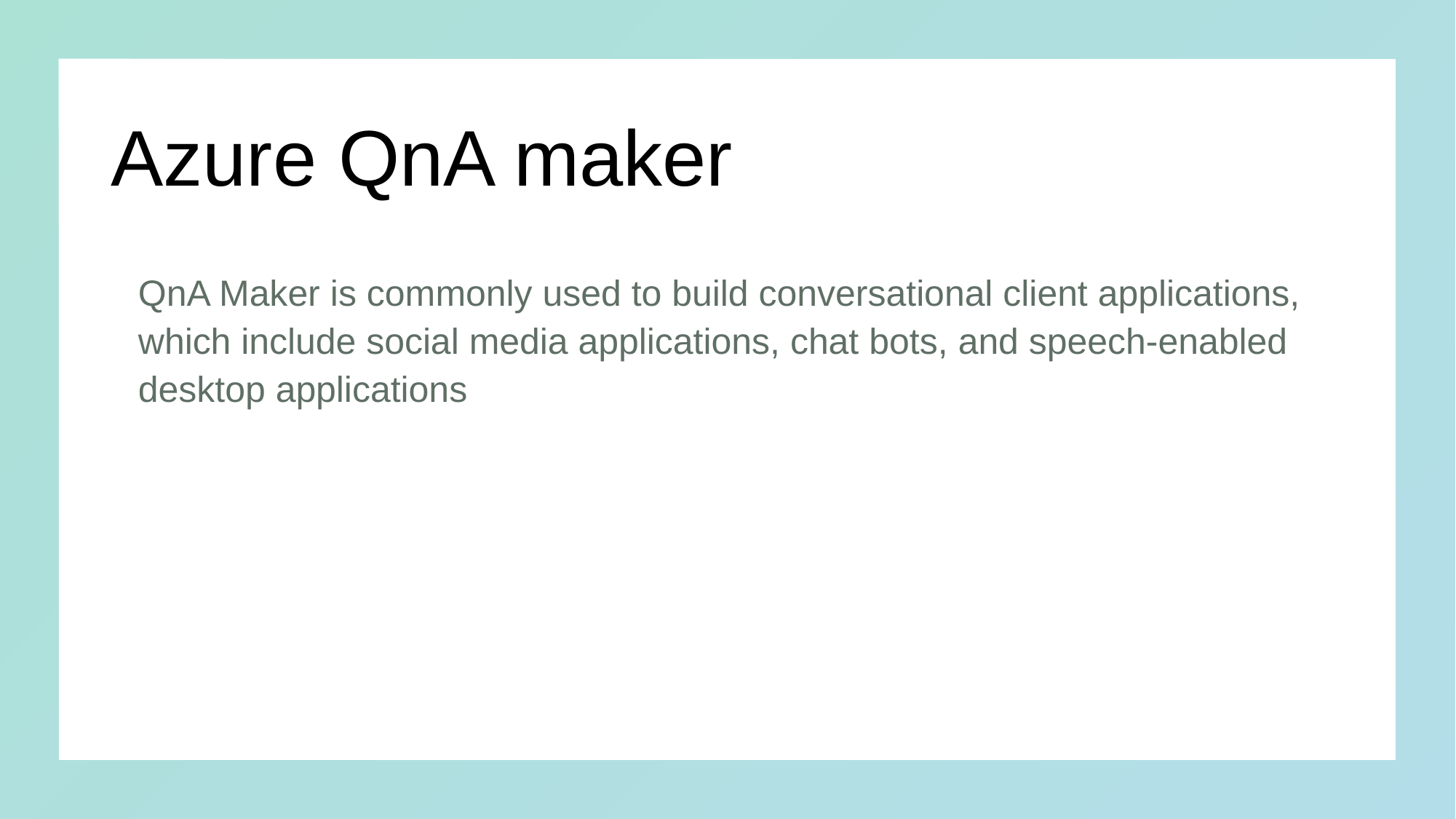

# Azure QnA maker
QnA Maker is commonly used to build conversational client applications, which include social media applications, chat bots, and speech-enabled desktop applications